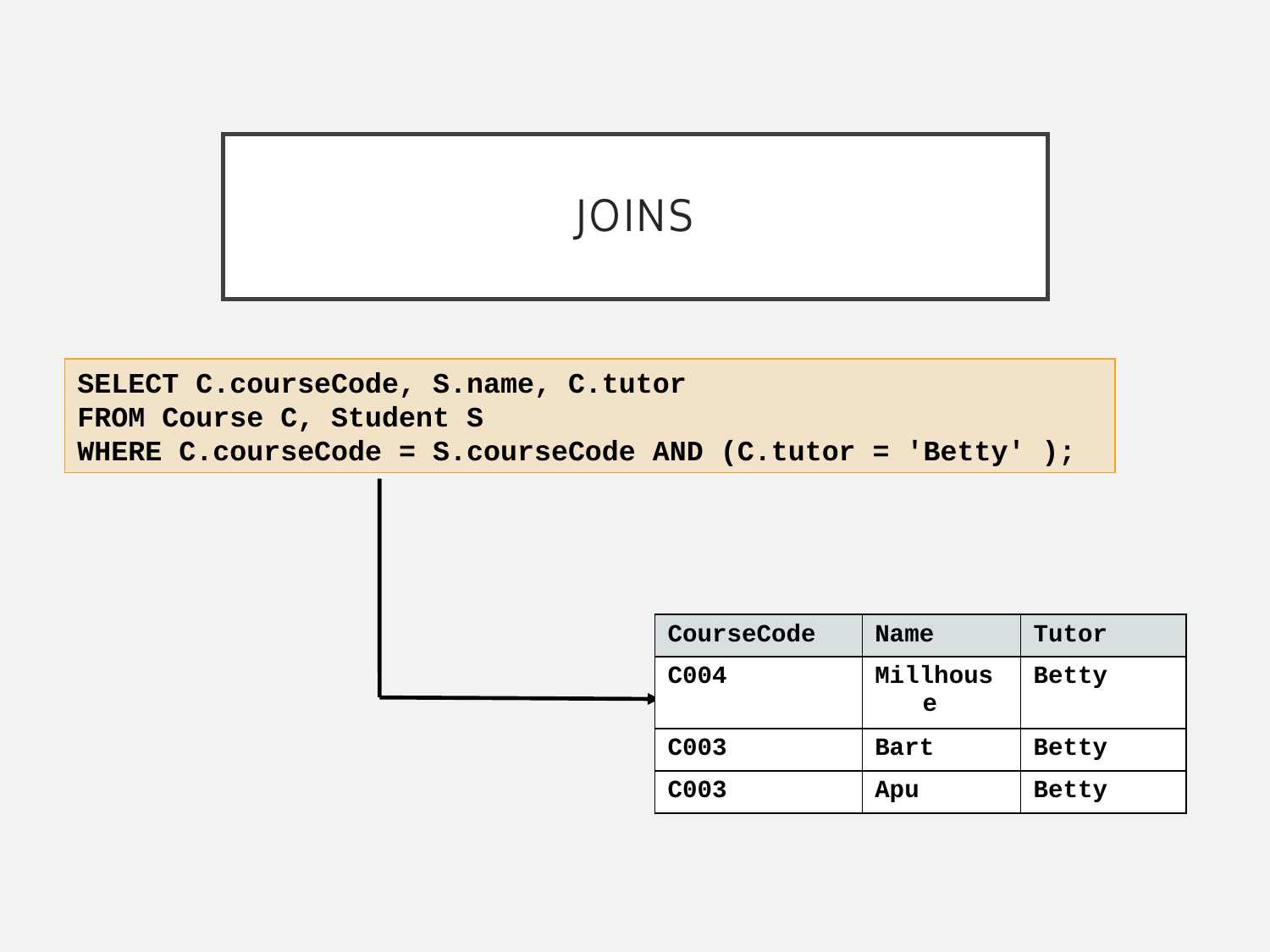

# Joins
SELECT C.courseCode, S.name, C.tutor
FROM Course C, Student S
WHERE C.courseCode = S.courseCode AND (C.tutor = 'Betty' );

| CourseCode | Name | Tutor |
| --- | --- | --- |
| C004 | Millhouse | Betty |
| C003 | Bart | Betty |
| C003 | Apu | Betty |